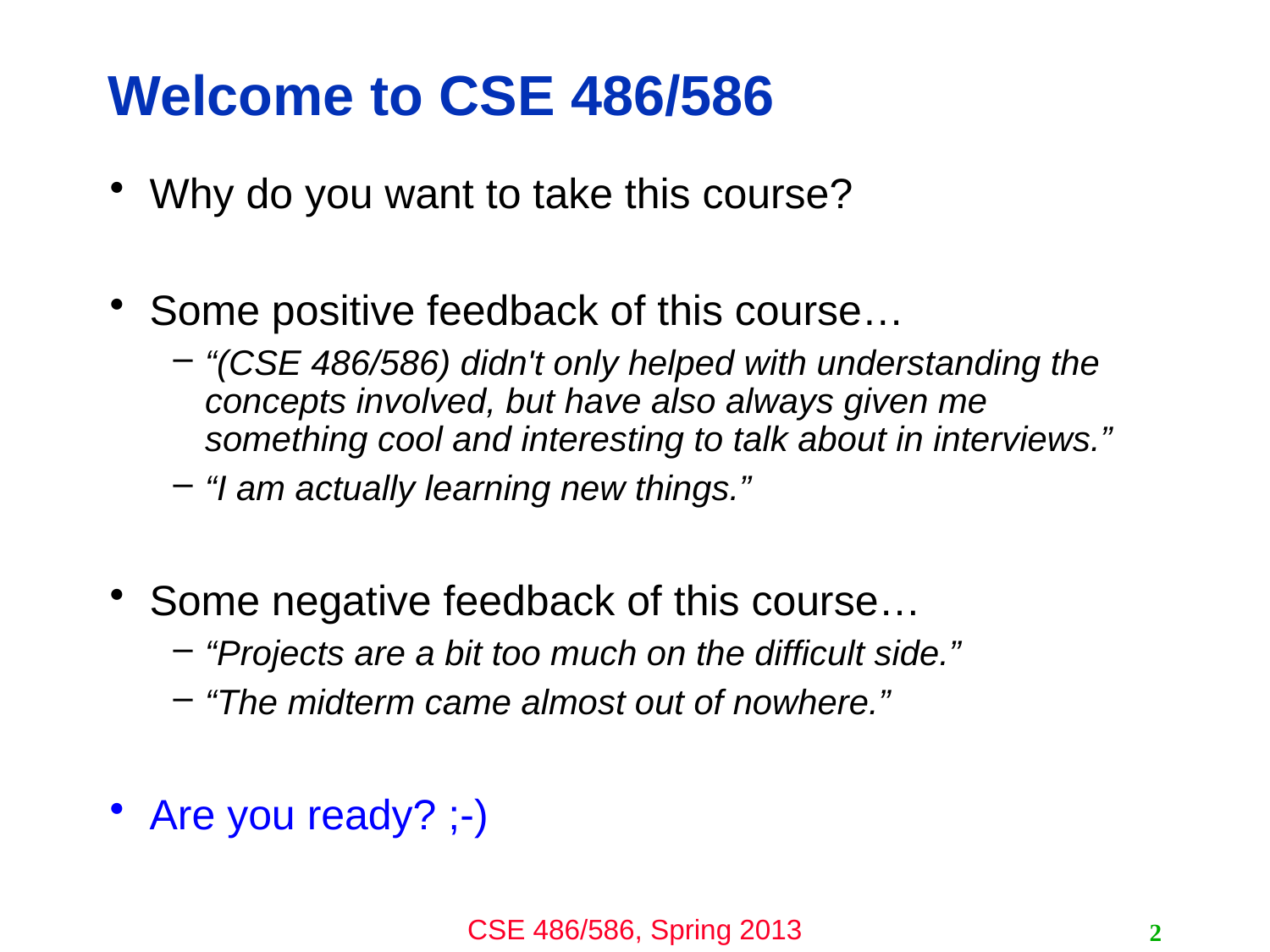

# Welcome to CSE 486/586
Why do you want to take this course?

Some positive feedback of this course…
“(CSE 486/586) didn't only helped with understanding the concepts involved, but have also always given me something cool and interesting to talk about in interviews.”
“I am actually learning new things.”

Some negative feedback of this course…
“Projects are a bit too much on the difficult side.”
“The midterm came almost out of nowhere.”

Are you ready? ;-)
2